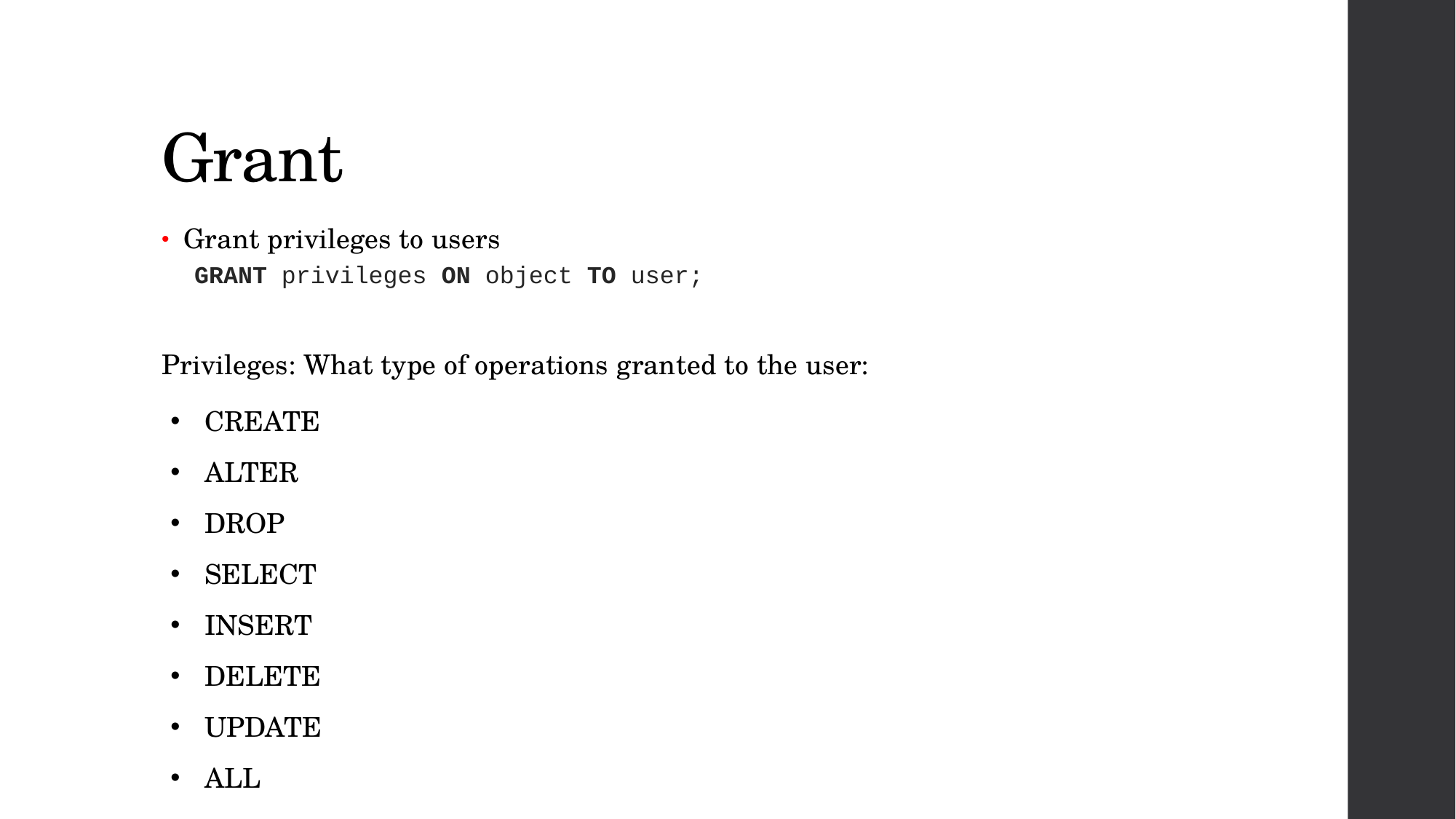

# Grant
Grant privileges to users
GRANT privileges ON object TO user;

Privileges: What type of operations granted to the user:
| CREATE |
| --- |
| ALTER |
| DROP |
| SELECT |
| INSERT |
| DELETE |
| UPDATE |
| ALL |